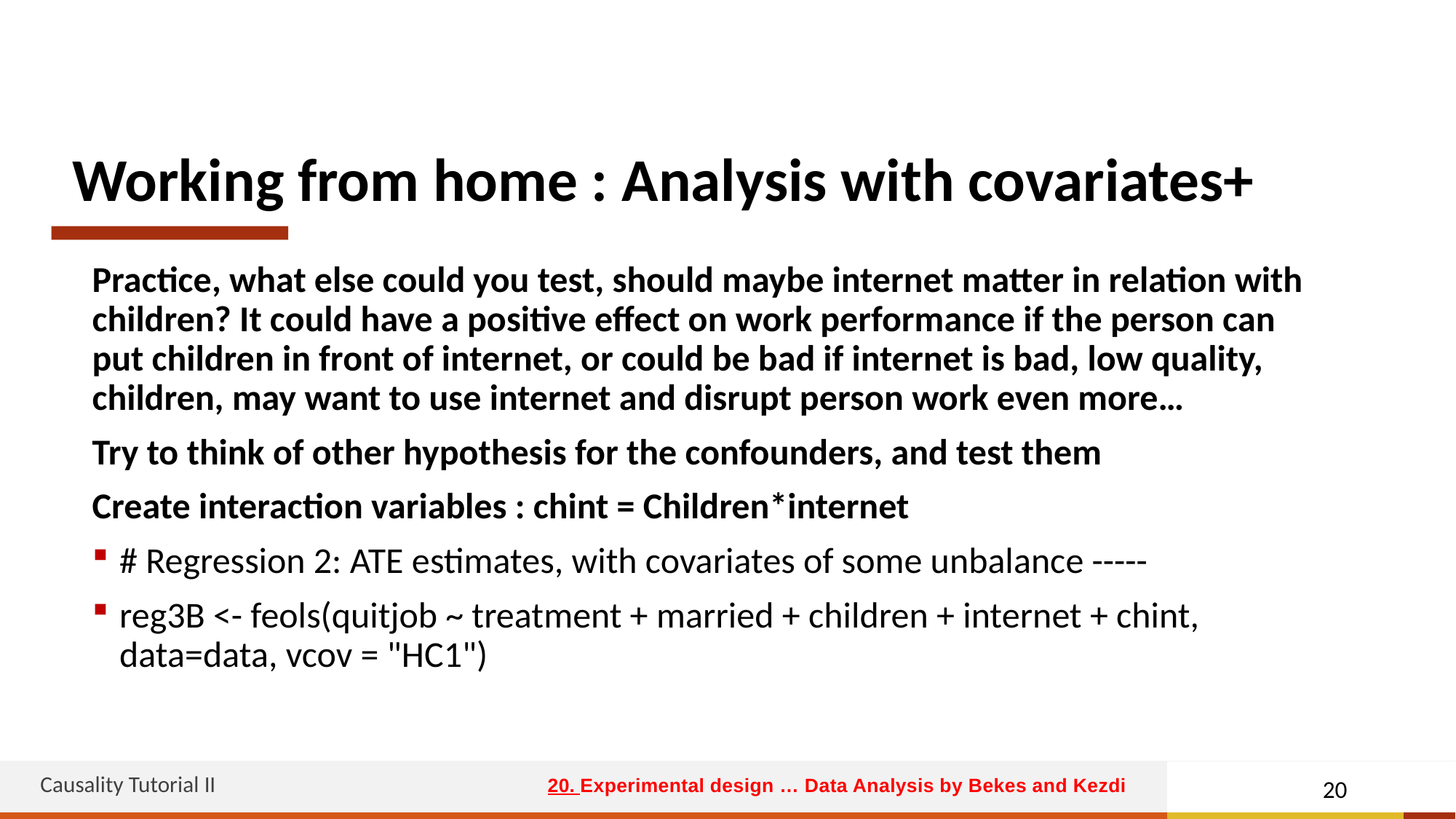

# Working from home : Analysis with covariates+
Practice, what else could you test, should maybe internet matter in relation with children? It could have a positive effect on work performance if the person can put children in front of internet, or could be bad if internet is bad, low quality, children, may want to use internet and disrupt person work even more…
Try to think of other hypothesis for the confounders, and test them
Create interaction variables : chint = Children*internet
# Regression 2: ATE estimates, with covariates of some unbalance -----
reg3B <- feols(quitjob ~ treatment + married + children + internet + chint, data=data, vcov = "HC1")

Causality Tutorial II
20
20. Experimental design … Data Analysis by Bekes and Kezdi